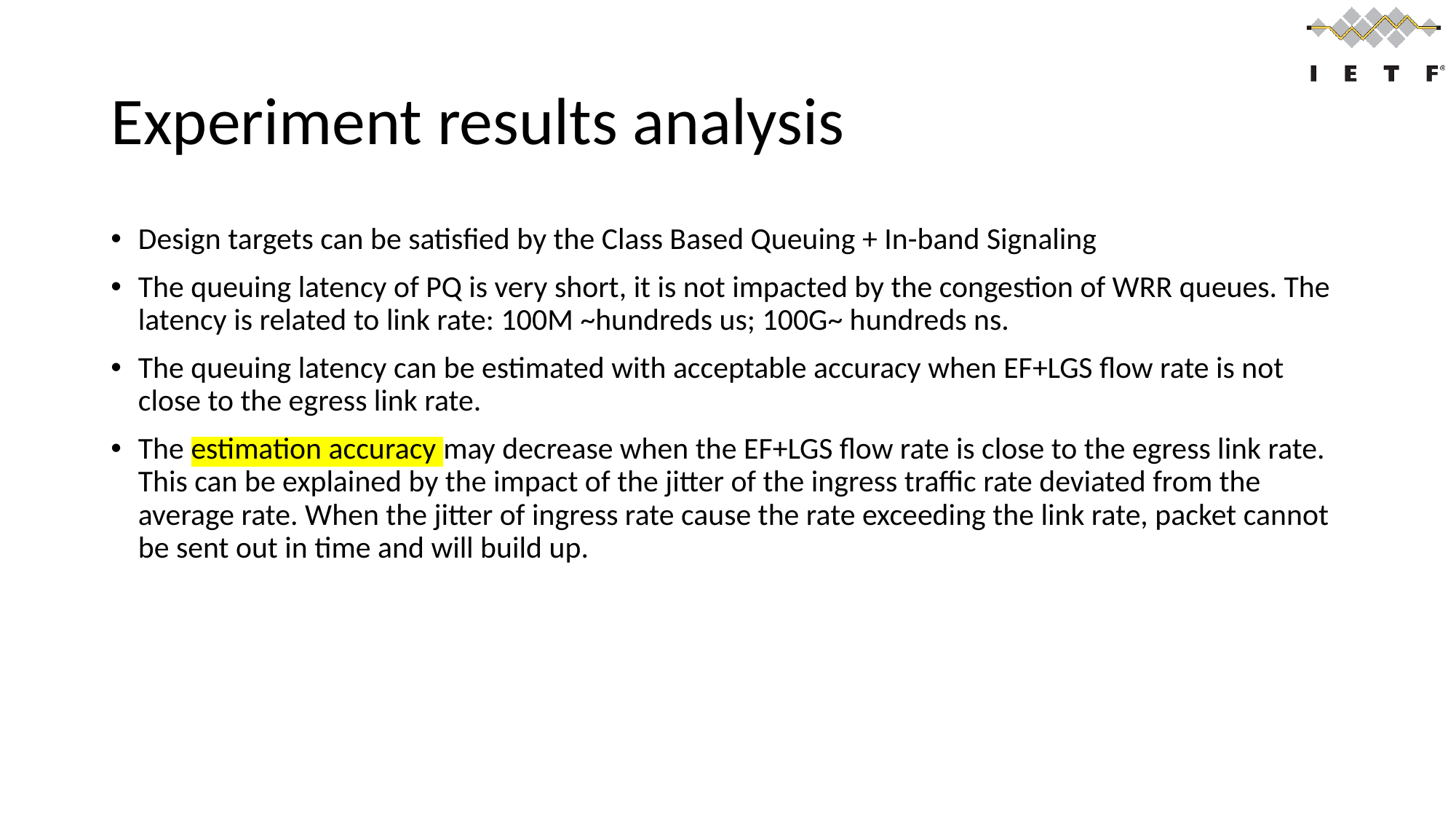

# Experiment results analysis
Design targets can be satisfied by the Class Based Queuing + In-band Signaling
The queuing latency of PQ is very short, it is not impacted by the congestion of WRR queues. The latency is related to link rate: 100M ~hundreds us; 100G~ hundreds ns.
The queuing latency can be estimated with acceptable accuracy when EF+LGS flow rate is not close to the egress link rate.
The estimation accuracy may decrease when the EF+LGS flow rate is close to the egress link rate. This can be explained by the impact of the jitter of the ingress traffic rate deviated from the average rate. When the jitter of ingress rate cause the rate exceeding the link rate, packet cannot be sent out in time and will build up.